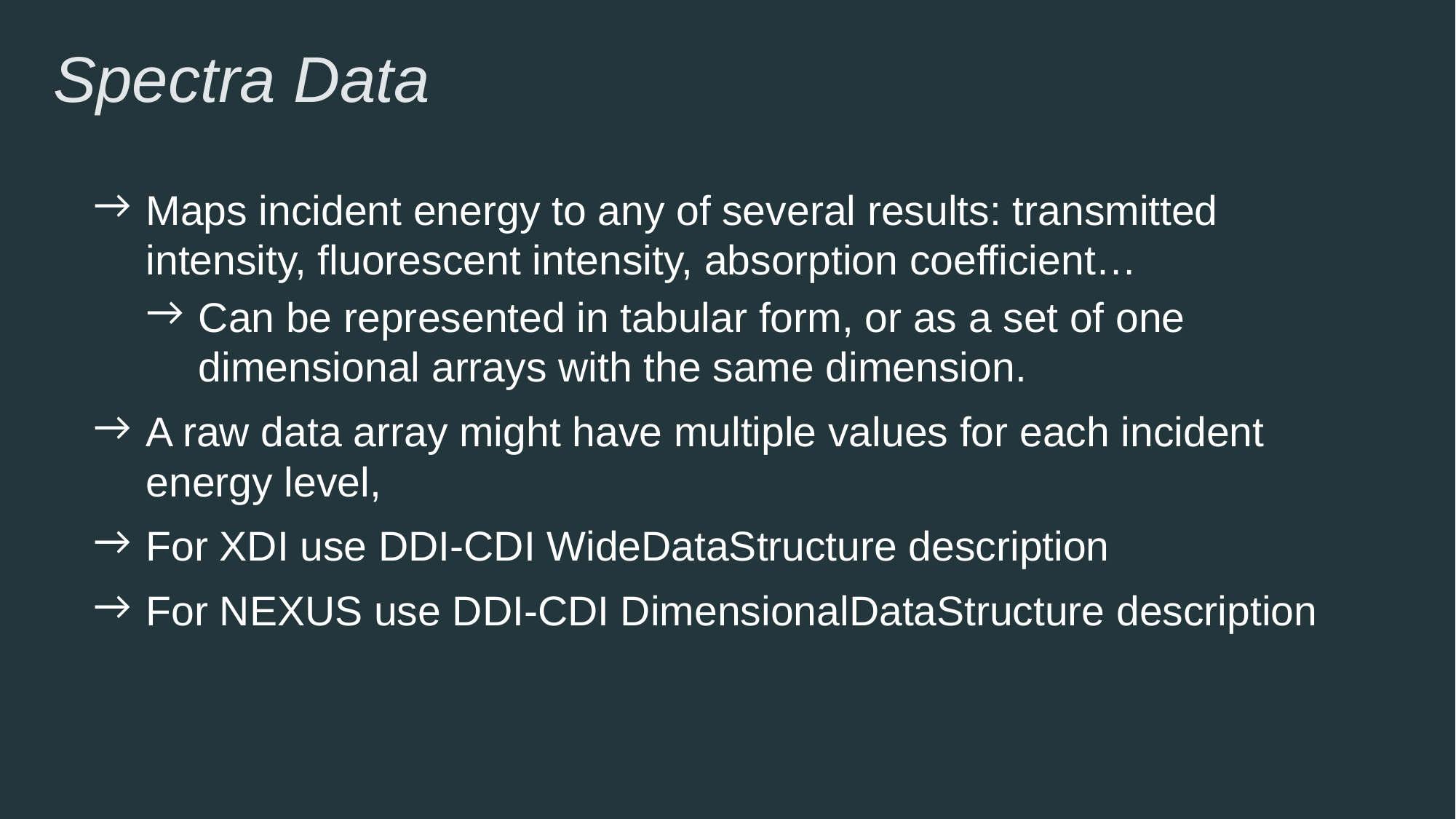

# Spectra Data
Maps incident energy to any of several results: transmitted intensity, fluorescent intensity, absorption coefficient…
Can be represented in tabular form, or as a set of one dimensional arrays with the same dimension.
A raw data array might have multiple values for each incident energy level,
For XDI use DDI-CDI WideDataStructure description
For NEXUS use DDI-CDI DimensionalDataStructure description